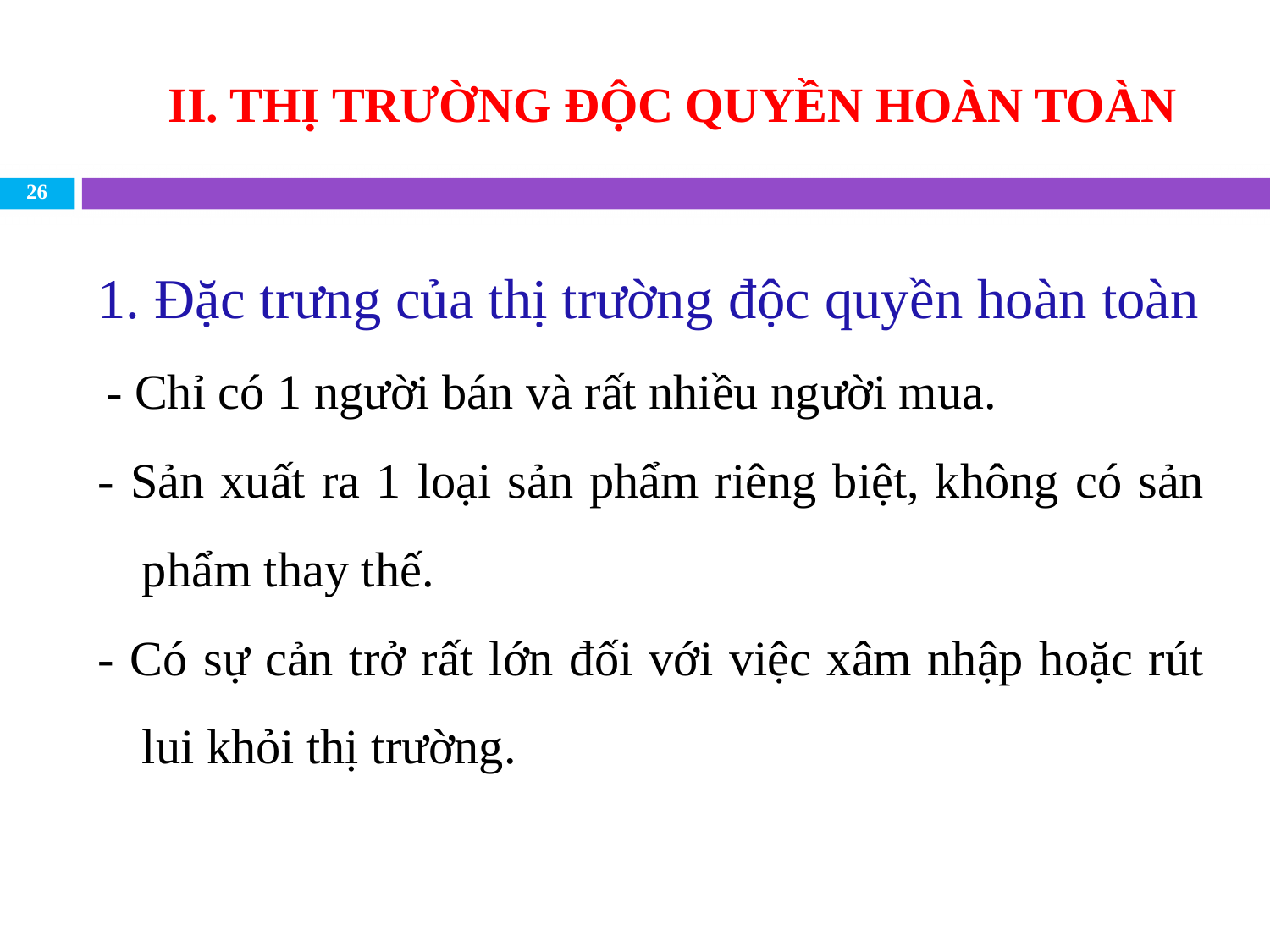

# II. THỊ TRƯỜNG ĐỘC QUYỀN HOÀN TOÀN
26
1. Đặc trưng của thị trường độc quyền hoàn toàn
	- Chỉ có 1 người bán và rất nhiều người mua.
- Sản xuất ra 1 loại sản phẩm riêng biệt, không có sản phẩm thay thế.
- Có sự cản trở rất lớn đối với việc xâm nhập hoặc rút lui khỏi thị trường.